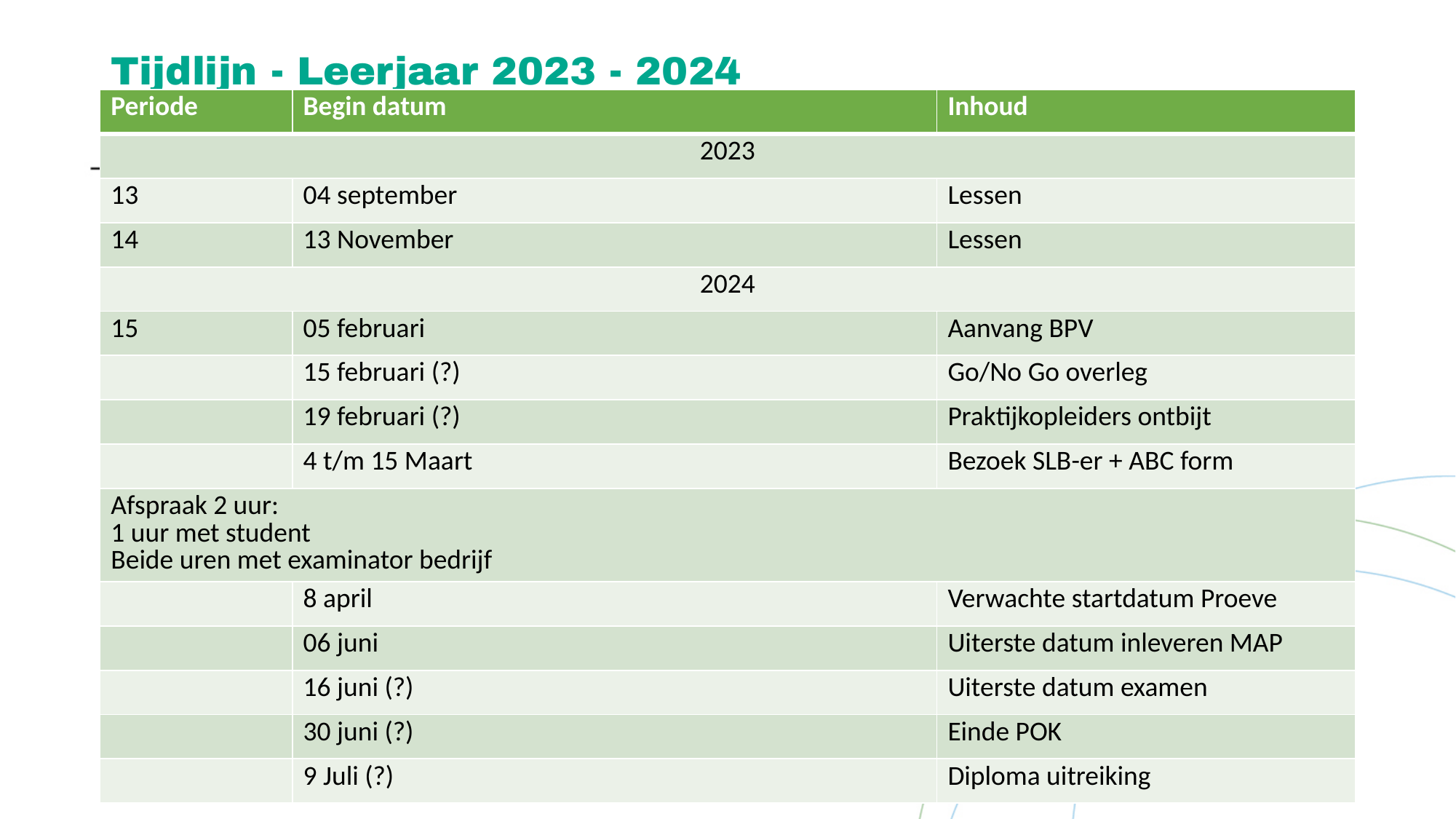

# Tijdlijn - Leerjaar 2023 - 2024
| Periode | Begin datum | Inhoud |
| --- | --- | --- |
| 2023 |  |  |
| 13 | 04 september | Lessen |
| 14 | 13 November | Lessen |
| 2024 | 2024 |  |
| 15 | 05 februari | Aanvang BPV |
|  | 15 februari (?) | Go/No Go overleg |
|  | 19 februari (?) | Praktijkopleiders ontbijt |
|  | 4 t/m 15 Maart | Bezoek SLB-er + ABC form |
| Afspraak 2 uur: 1 uur met student Beide uren met examinator bedrijf |  |  |
|  | 8 april | Verwachte startdatum Proeve |
|  | 06 juni | Uiterste datum inleveren MAP |
|  | 16 juni (?) | Uiterste datum examen |
|  | 30 juni (?) | Einde POK |
|  | 9 Juli (?) | Diploma uitreiking |